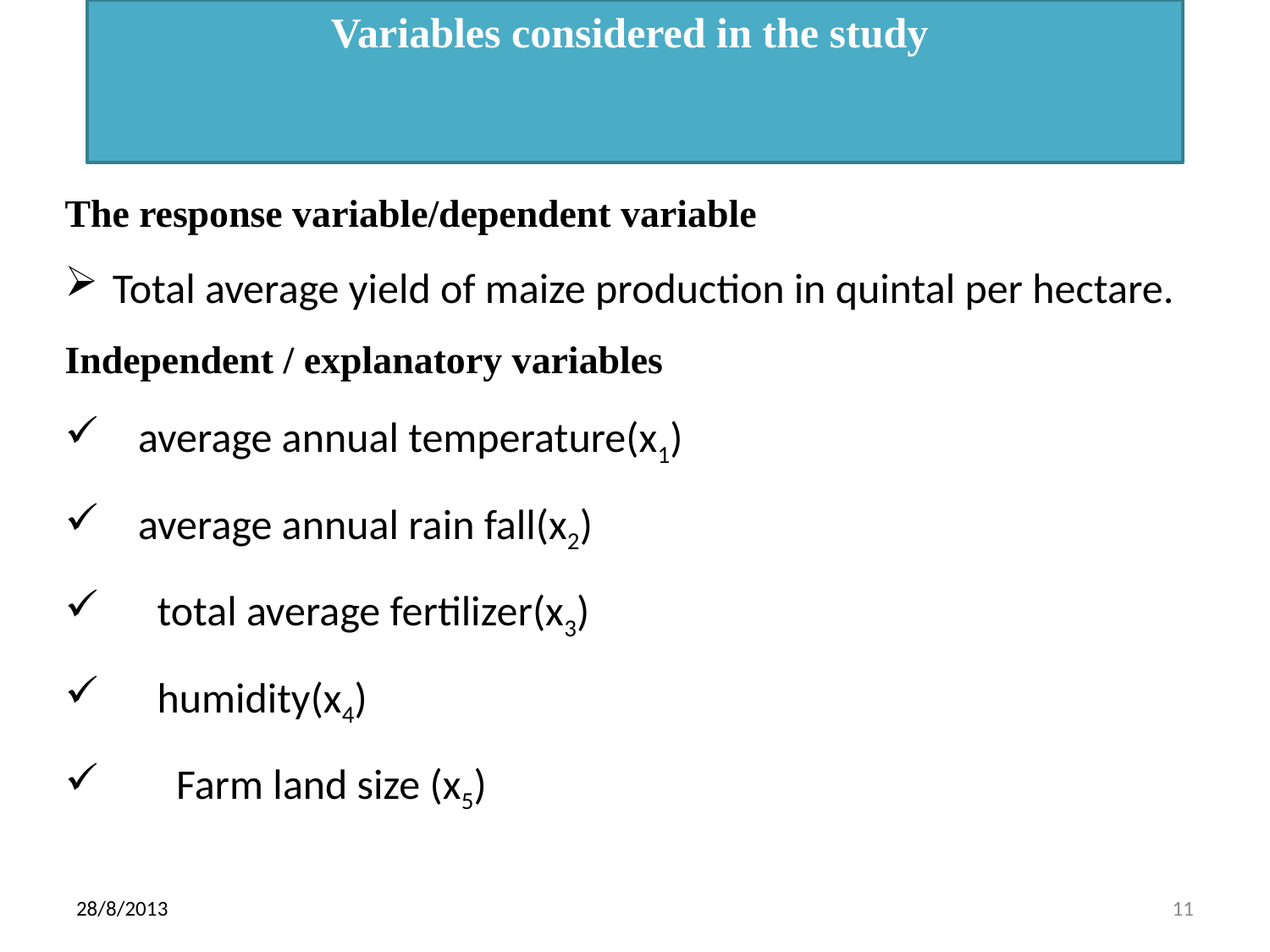

# Variables considered in the study
The response variable/dependent variable
Total average yield of maize production in quintal per hectare.
Independent / explanatory variables
    average annual temperature(x1)
    average annual rain fall(x2)
      total average fertilizer(x3)
      humidity(x4)
        Farm land size (x5)

28/8/2013
11